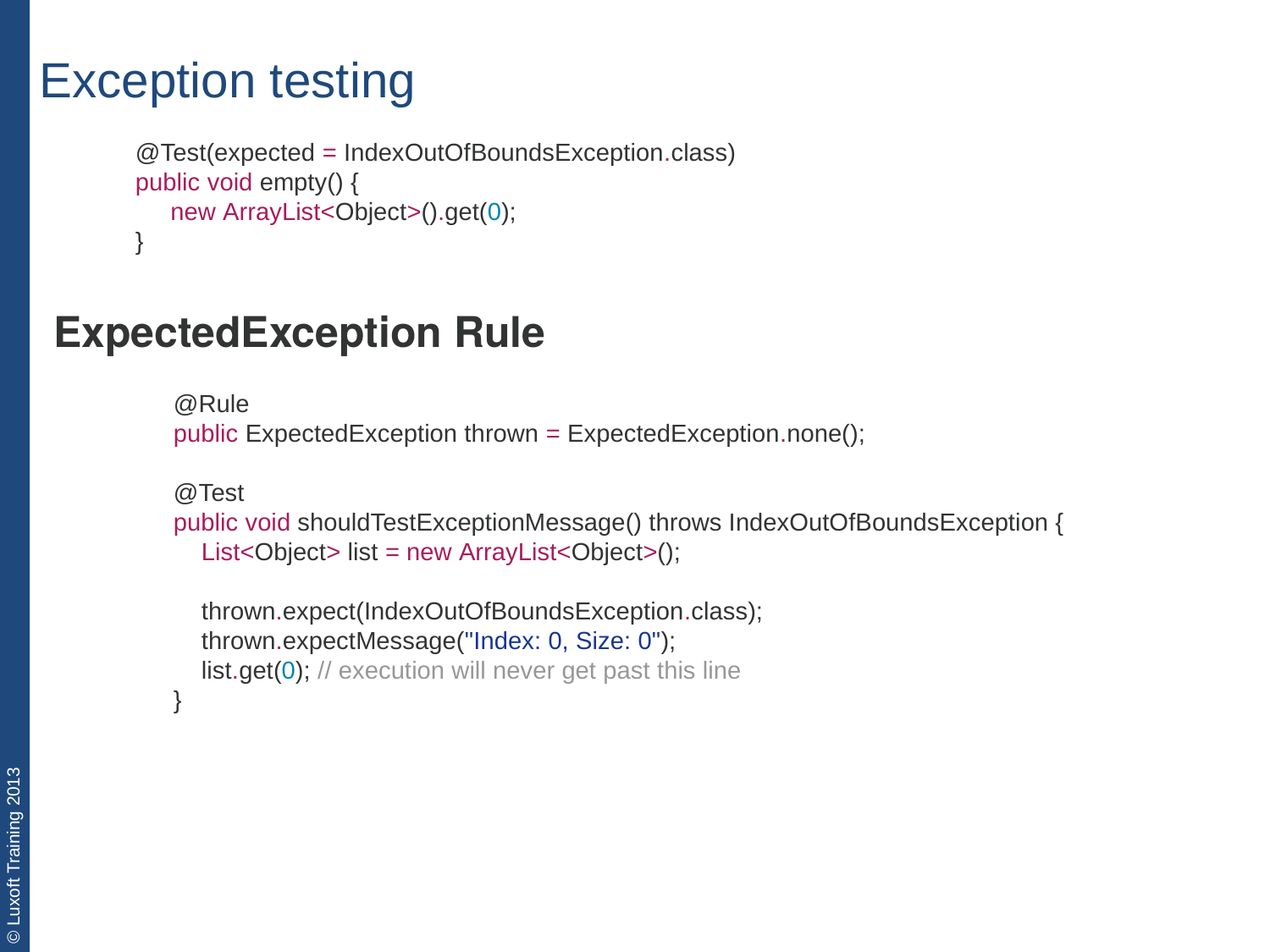

Exception testing
@Test(expected = IndexOutOfBoundsException.class)
public void empty() {
     new ArrayList<Object>().get(0);
}
ExpectedException Rule
@Rule
public ExpectedException thrown = ExpectedException.none();

@Test
public void shouldTestExceptionMessage() throws IndexOutOfBoundsException {
    List<Object> list = new ArrayList<Object>();

    thrown.expect(IndexOutOfBoundsException.class);
    thrown.expectMessage("Index: 0, Size: 0");
    list.get(0); // execution will never get past this line
}
25
|  |
| --- |